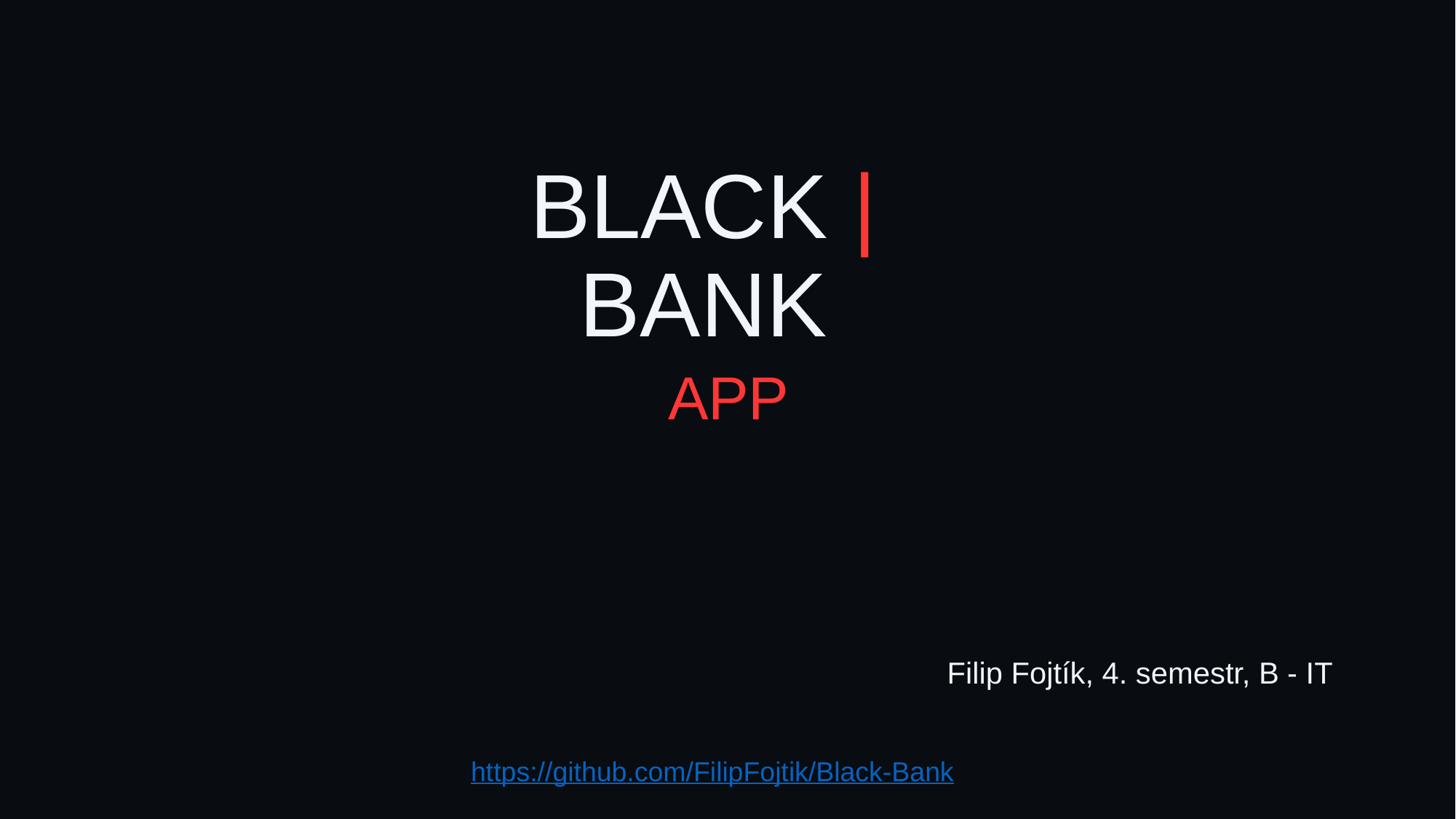

# BLACK | BANK
APP
Filip Fojtík, 4. semestr, B - IT
https://github.com/FilipFojtik/Black-Bank